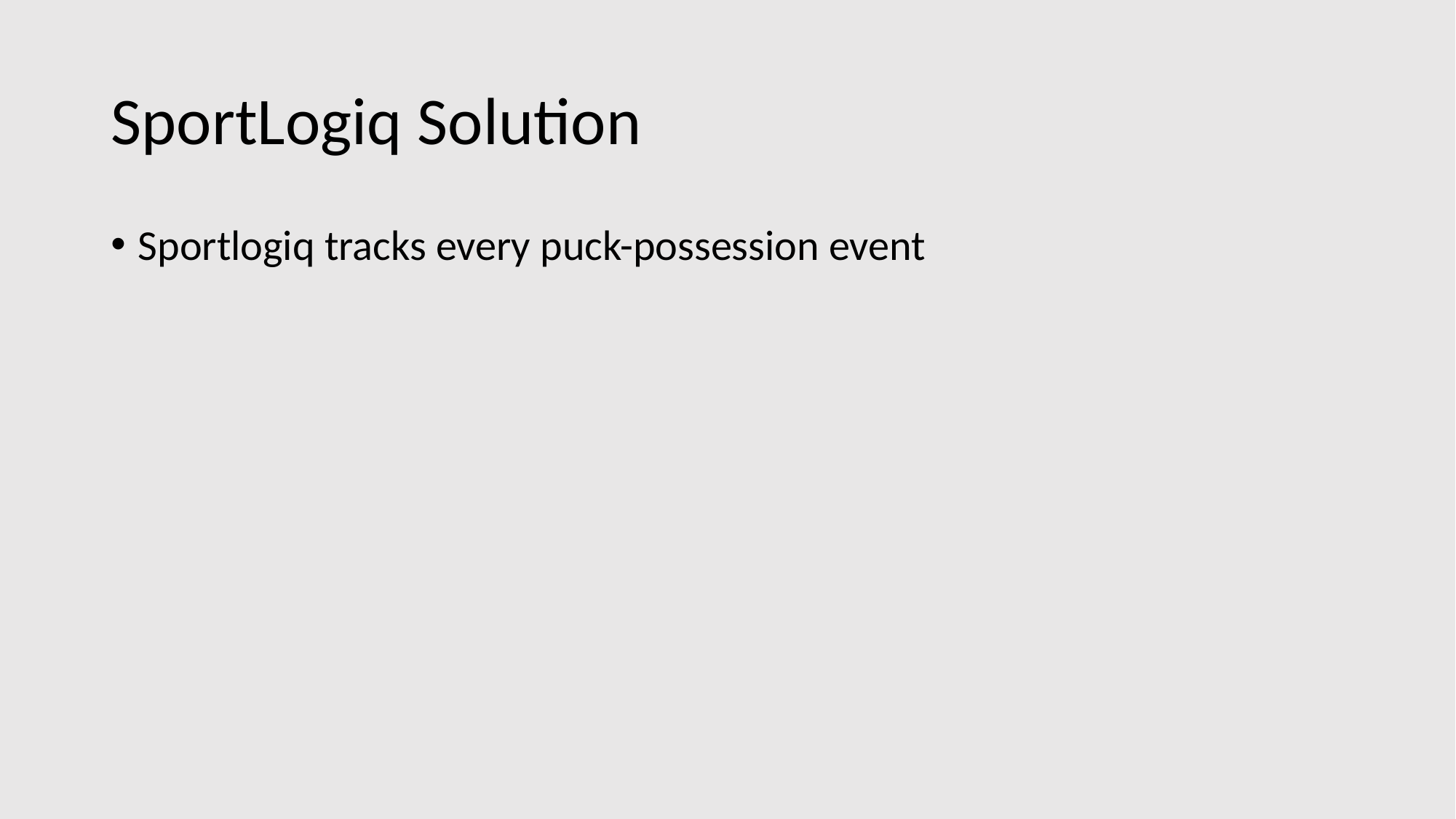

# SportLogiq Solution
Sportlogiq tracks every puck-possession event